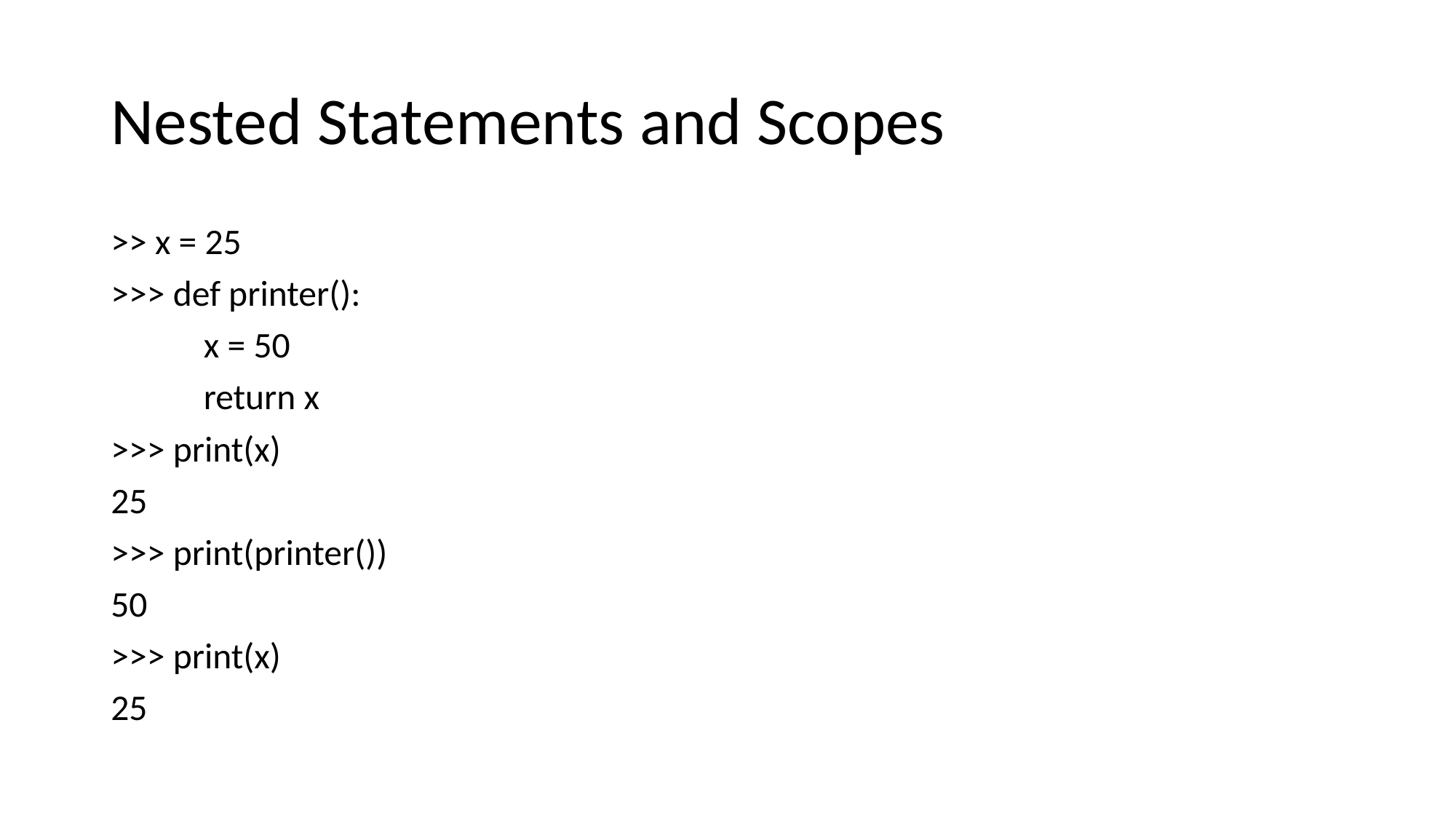

# Nested Statements and Scopes
>> x = 25
>>> def printer():
	x = 50
	return x
>>> print(x)
25
>>> print(printer())
50
>>> print(x)
25